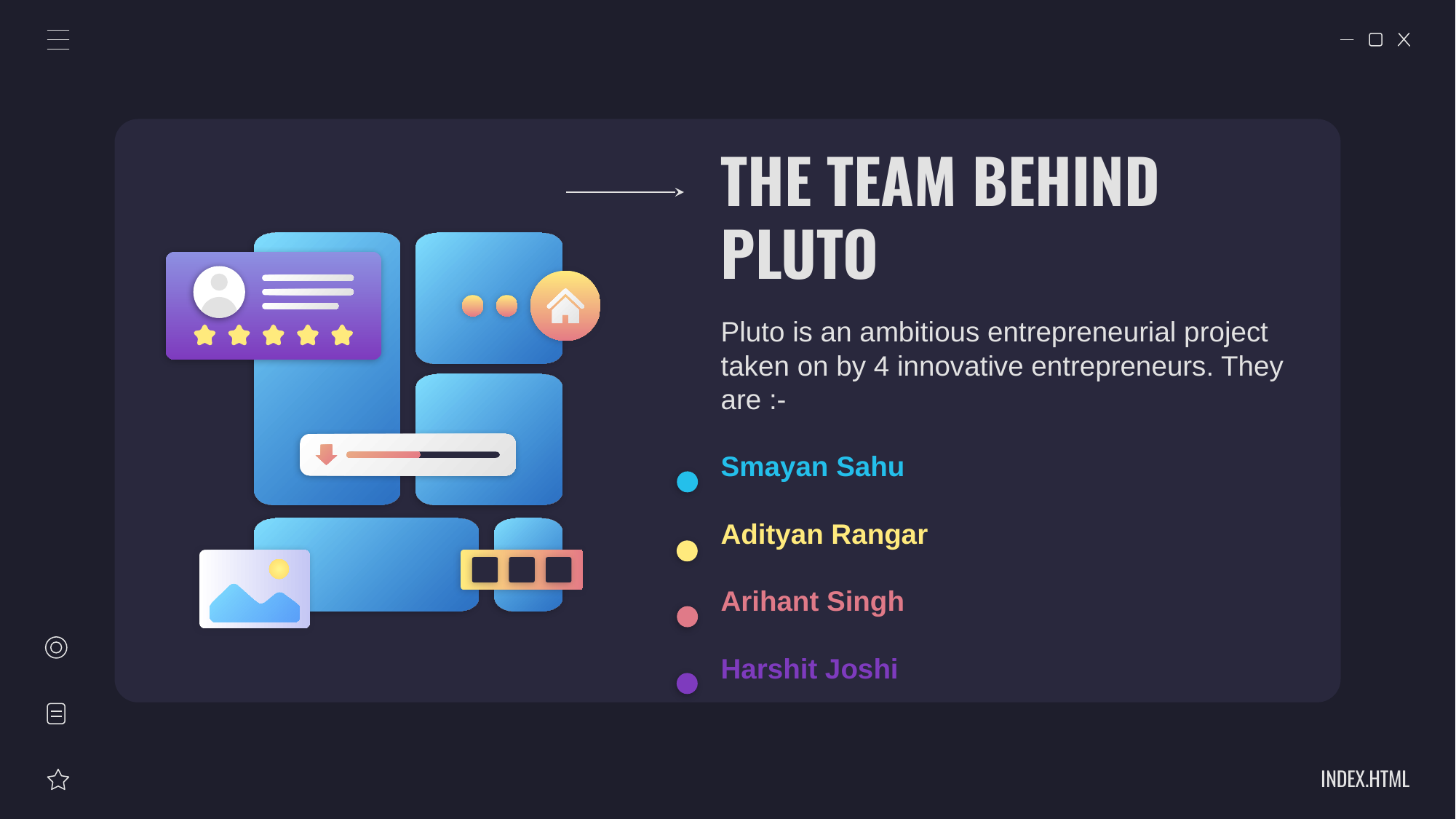

# THE TEAM BEHIND PLUTO

Pluto is an ambitious entrepreneurial project taken on by 4 innovative entrepreneurs. They are :-

Smayan Sahu

Adityan Rangar

Arihant Singh

Harshit Joshi

INDEX.HTML